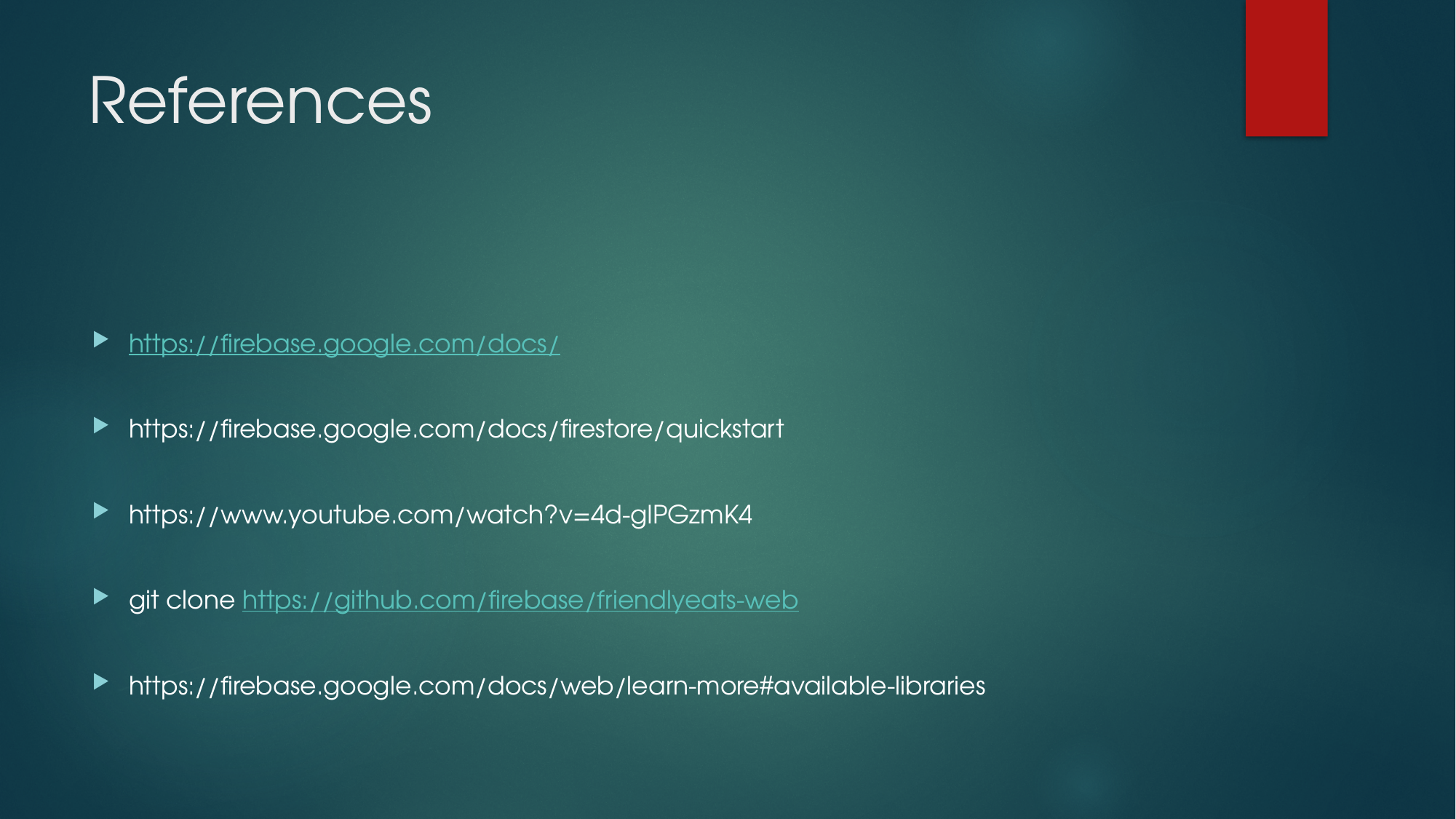

# References

https://firebase.google.com/docs/

https://firebase.google.com/docs/firestore/quickstart

https://www.youtube.com/watch?v=4d-gIPGzmK4

git clone https://github.com/firebase/friendlyeats-web

https://firebase.google.com/docs/web/learn-more#available-libraries